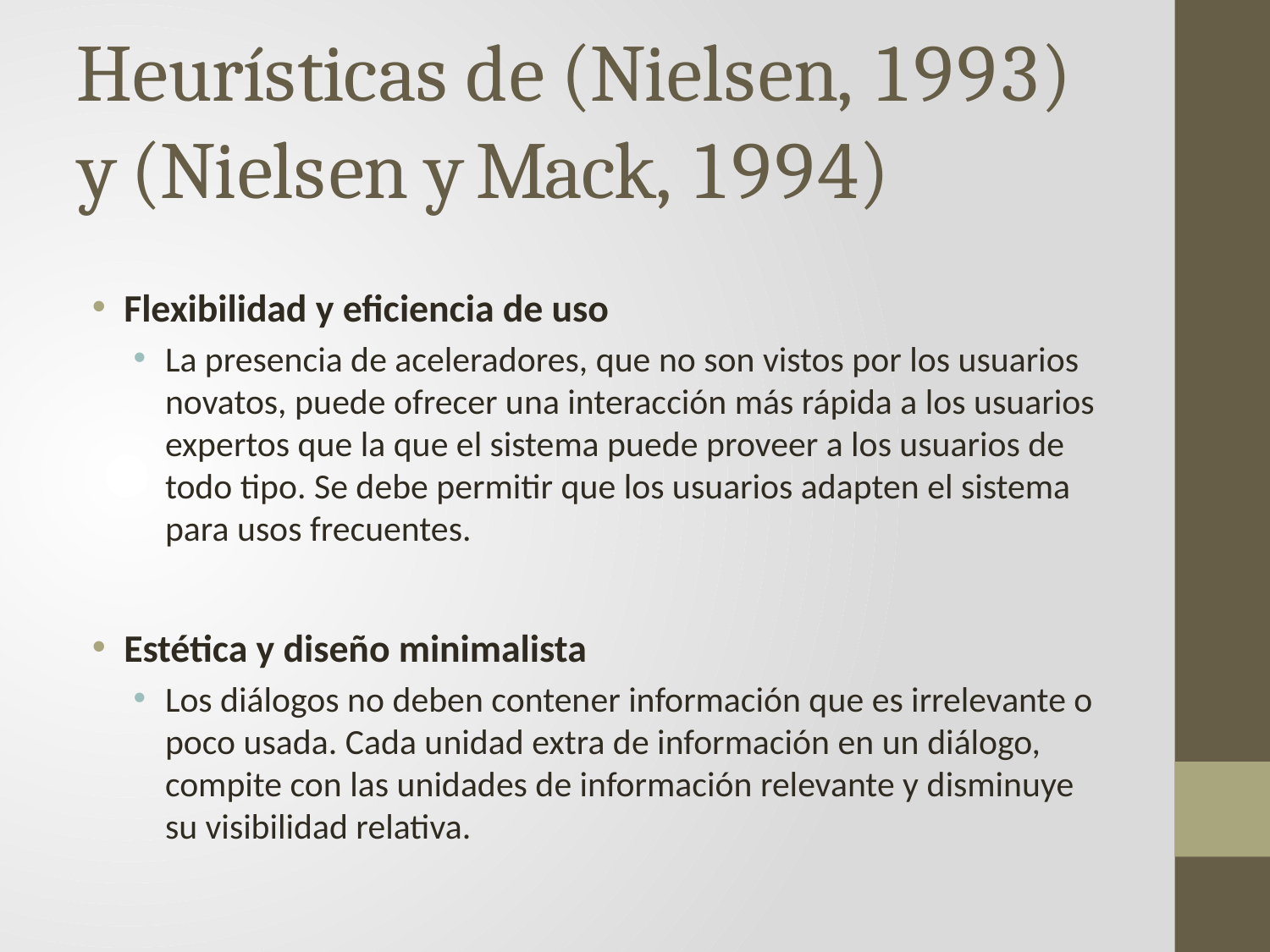

# Heurísticas de (Nielsen, 1993) y (Nielsen y Mack, 1994)

Flexibilidad y eficiencia de uso
La presencia de aceleradores, que no son vistos por los usuarios novatos, puede ofrecer una interacción más rápida a los usuarios expertos que la que el sistema puede proveer a los usuarios de todo tipo. Se debe permitir que los usuarios adapten el sistema para usos frecuentes.

Estética y diseño minimalista
Los diálogos no deben contener información que es irrelevante o poco usada. Cada unidad extra de información en un diálogo, compite con las unidades de información relevante y disminuye su visibilidad relativa.